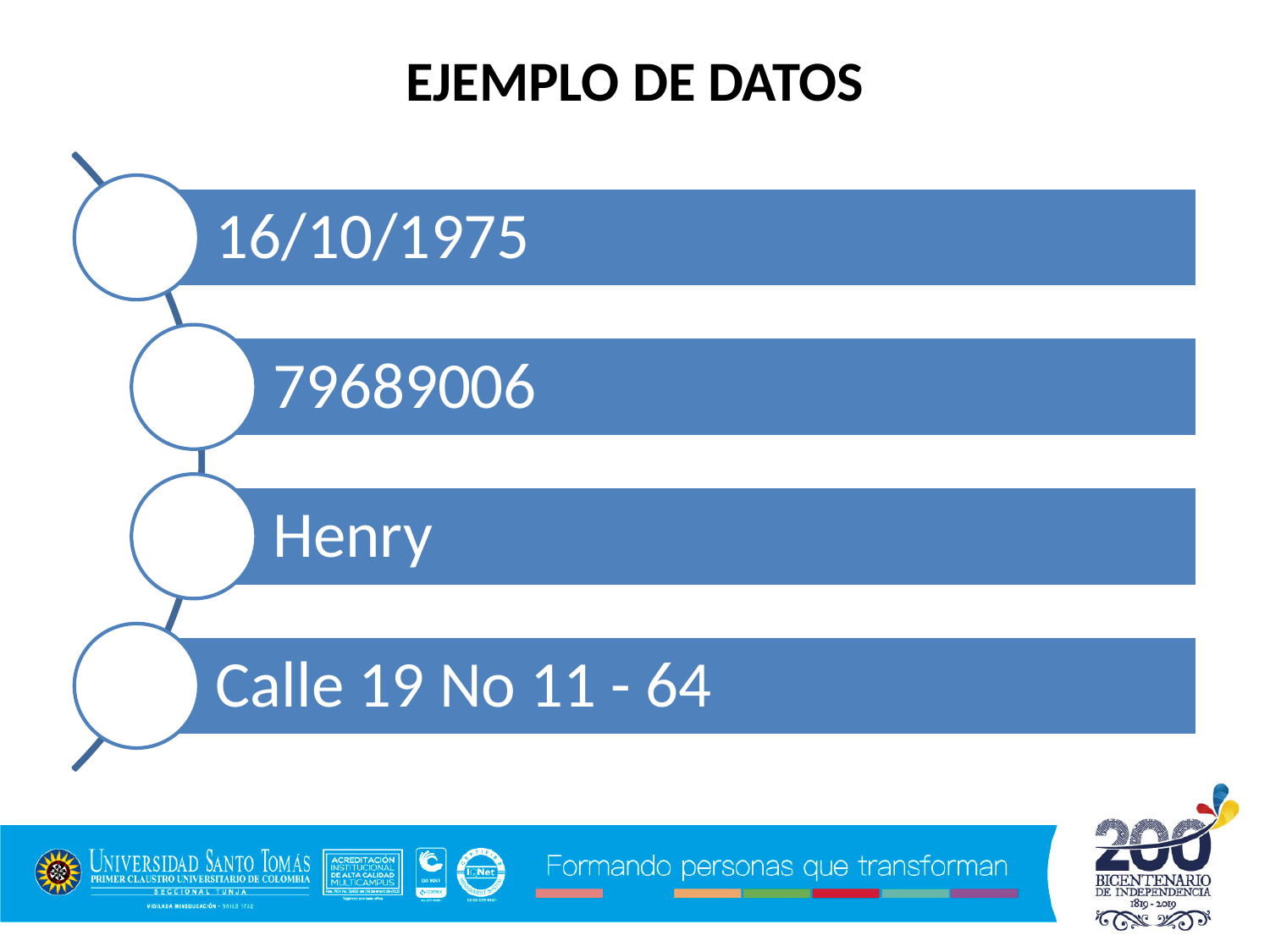

EJEMPLO DE DATOS
16/10/1975
79689006
Henry
Calle 19 No 11 - 64